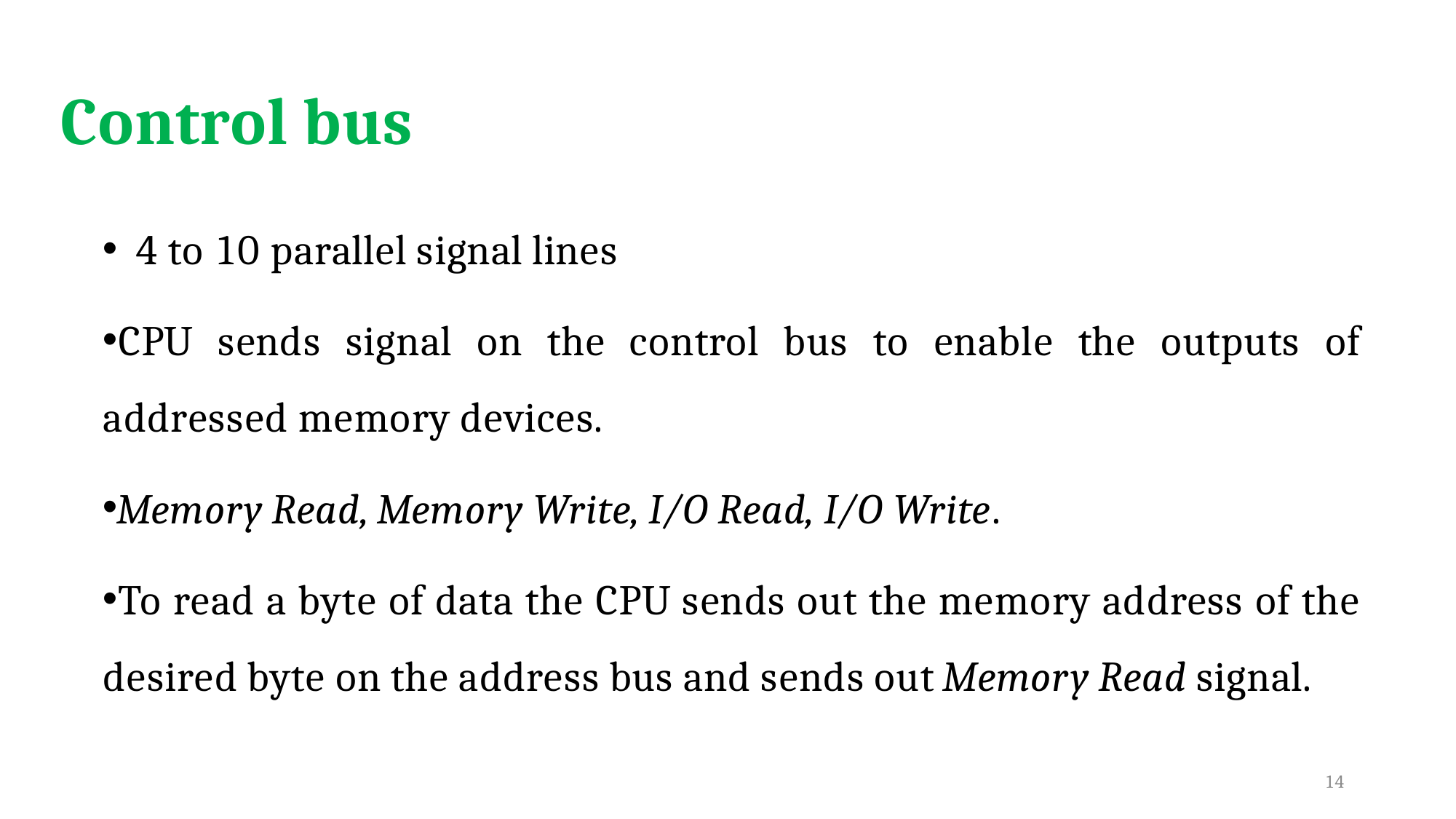

# Control bus
4 to 10 parallel signal lines
CPU sends signal on the control bus to enable the outputs of addressed memory devices.
Memory Read, Memory Write, I/O Read, I/O Write.
To read a byte of data the CPU sends out the memory address of the desired byte on the address bus and sends out Memory Read signal.
14